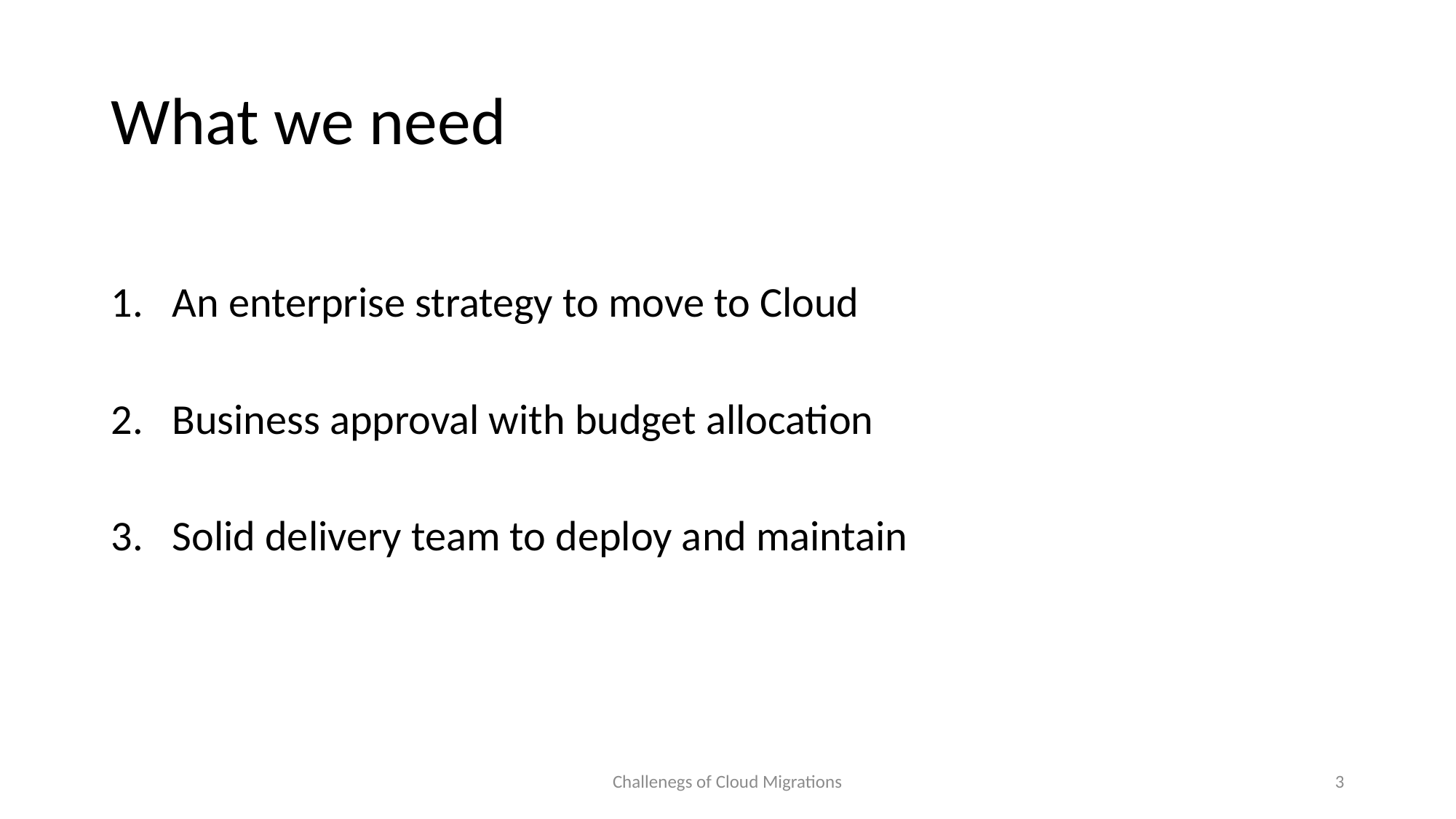

# What we need
An enterprise strategy to move to Cloud
Business approval with budget allocation
Solid delivery team to deploy and maintain
Challenegs of Cloud Migrations
3